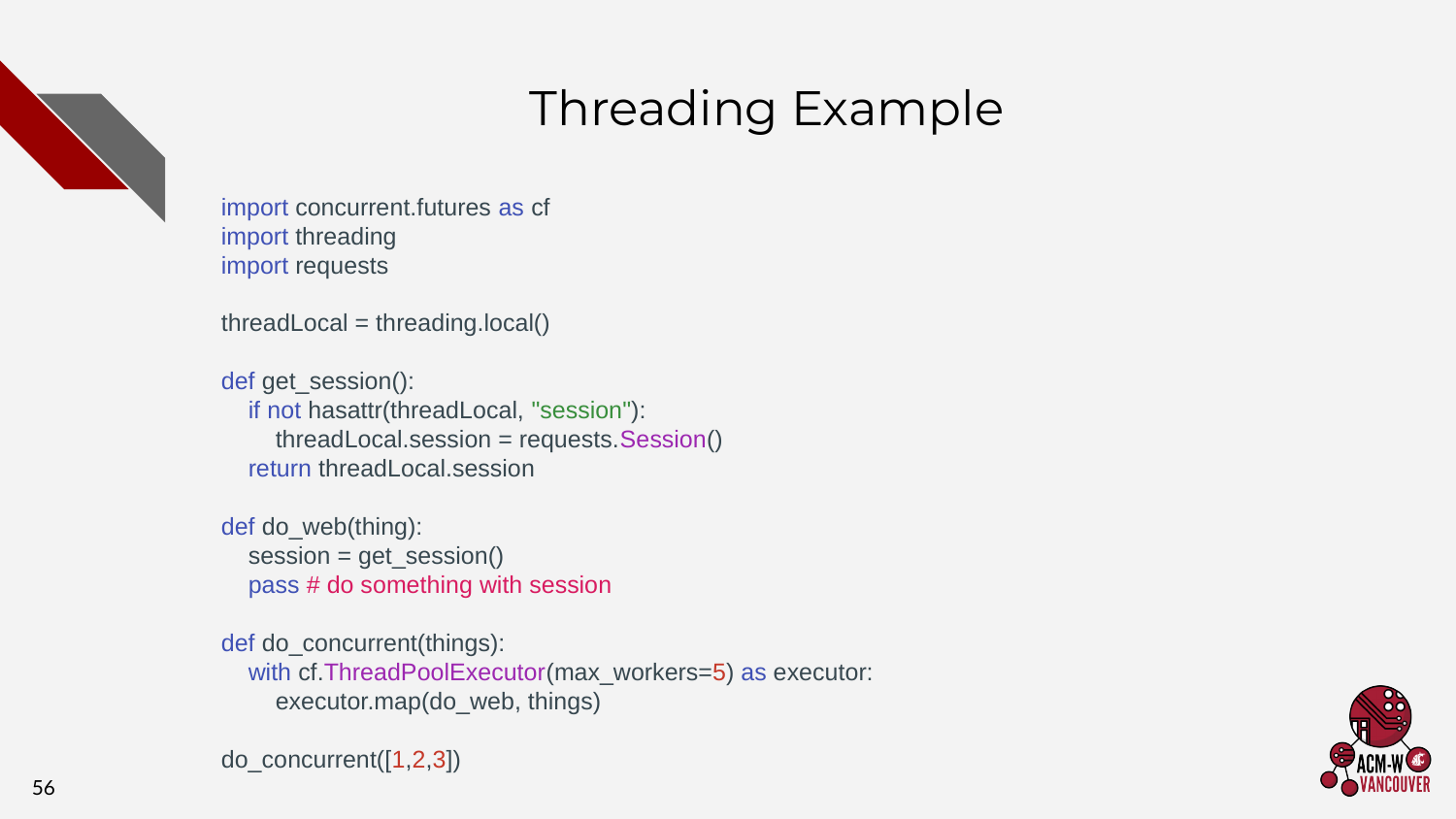

# Threading Example
import concurrent.futures as cf
import threading
import requests

threadLocal = threading.local()

def get_session():
    if not hasattr(threadLocal, "session"):
        threadLocal.session = requests.Session()
    return threadLocal.session

def do_web(thing):
    session = get_session()
    pass # do something with session

def do_concurrent(things):
    with cf.ThreadPoolExecutor(max_workers=5) as executor:
        executor.map(do_web, things)

do_concurrent([1,2,3])

56